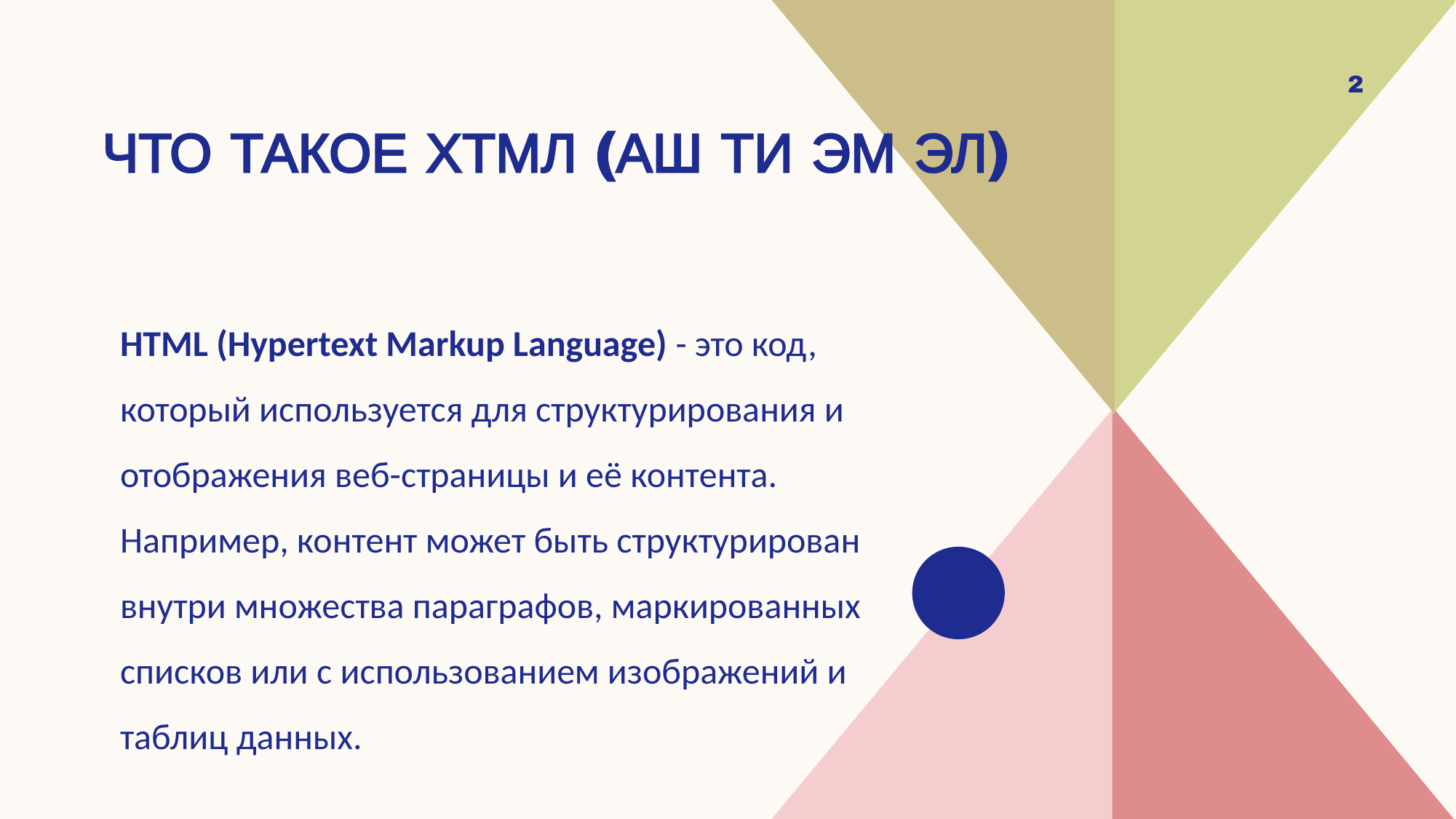

# Что такое хтмл (аш ти эм эл)
2
HTML (Hypertext Markup Language) - это код, который используется для структурирования и отображения веб-страницы и её контента. Например, контент может быть структурирован внутри множества параграфов, маркированных списков или с использованием изображений и таблиц данных.